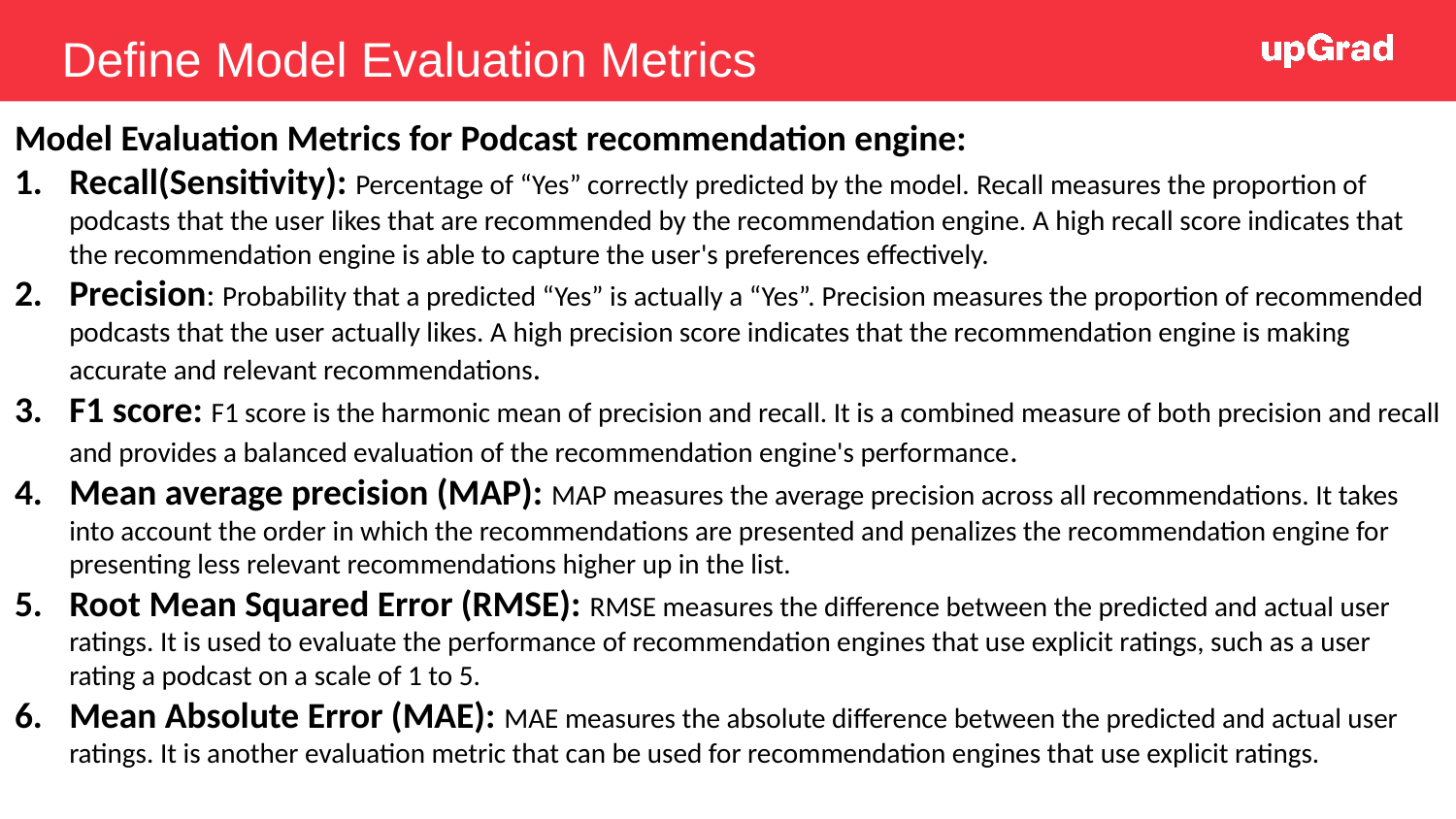

# Define Model Evaluation Metrics
Model Evaluation Metrics for Podcast recommendation engine:
Recall(Sensitivity): Percentage of “Yes” correctly predicted by the model. Recall measures the proportion of podcasts that the user likes that are recommended by the recommendation engine. A high recall score indicates that the recommendation engine is able to capture the user's preferences effectively.
Precision: Probability that a predicted “Yes” is actually a “Yes”. Precision measures the proportion of recommended podcasts that the user actually likes. A high precision score indicates that the recommendation engine is making accurate and relevant recommendations.
F1 score: F1 score is the harmonic mean of precision and recall. It is a combined measure of both precision and recall and provides a balanced evaluation of the recommendation engine's performance.
Mean average precision (MAP): MAP measures the average precision across all recommendations. It takes into account the order in which the recommendations are presented and penalizes the recommendation engine for presenting less relevant recommendations higher up in the list.
Root Mean Squared Error (RMSE): RMSE measures the difference between the predicted and actual user ratings. It is used to evaluate the performance of recommendation engines that use explicit ratings, such as a user rating a podcast on a scale of 1 to 5.
Mean Absolute Error (MAE): MAE measures the absolute difference between the predicted and actual user ratings. It is another evaluation metric that can be used for recommendation engines that use explicit ratings.